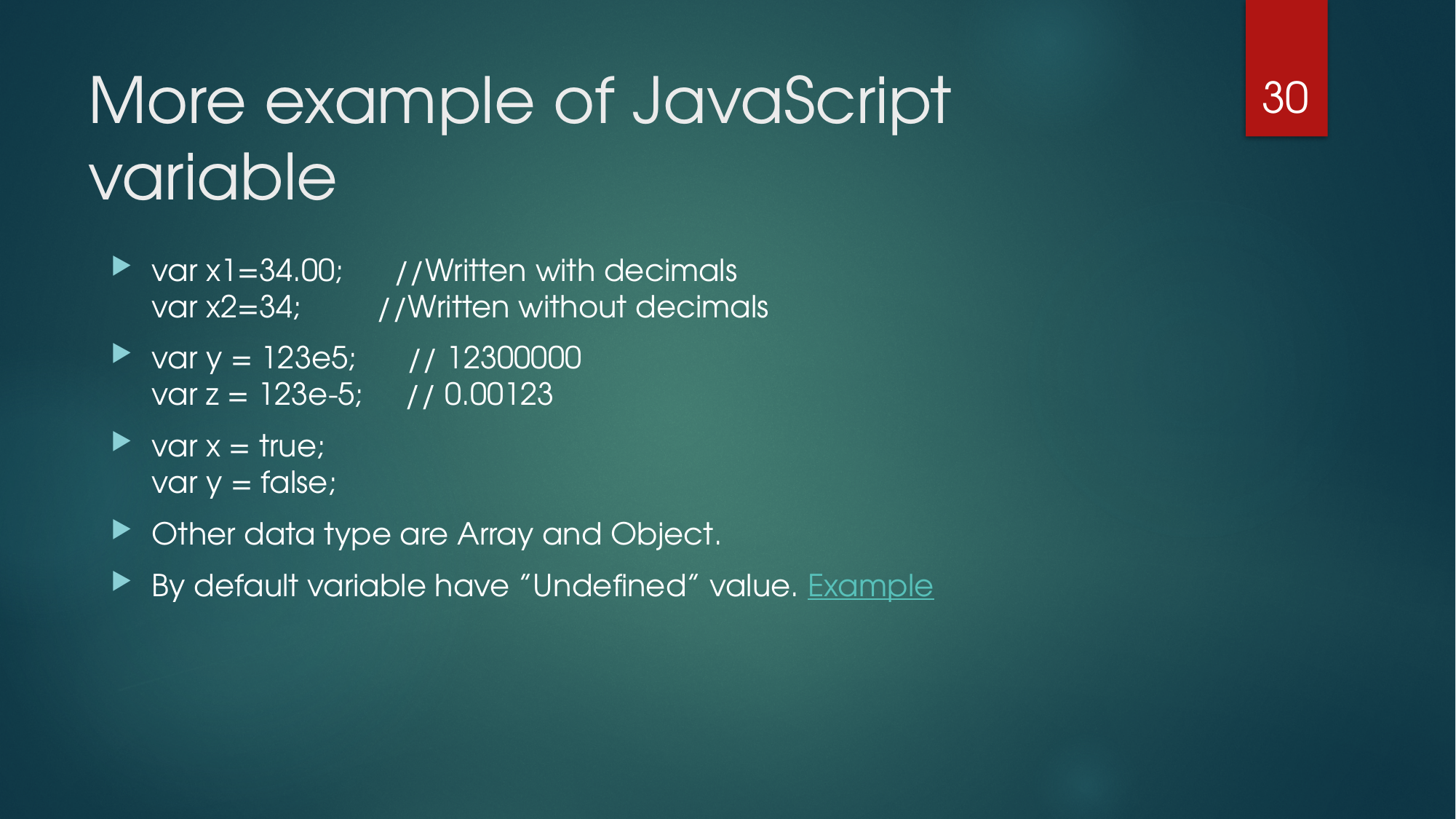

30
# More example of JavaScript variable
var x1=34.00;      //Written with decimals
var x2=34;         //Written without decimals
var y = 123e5;      // 12300000
var z = 123e-5;     // 0.00123
var x = true;
var y = false;
Other data type are Array and Object.
By default variable have ”Undefined” value. Example